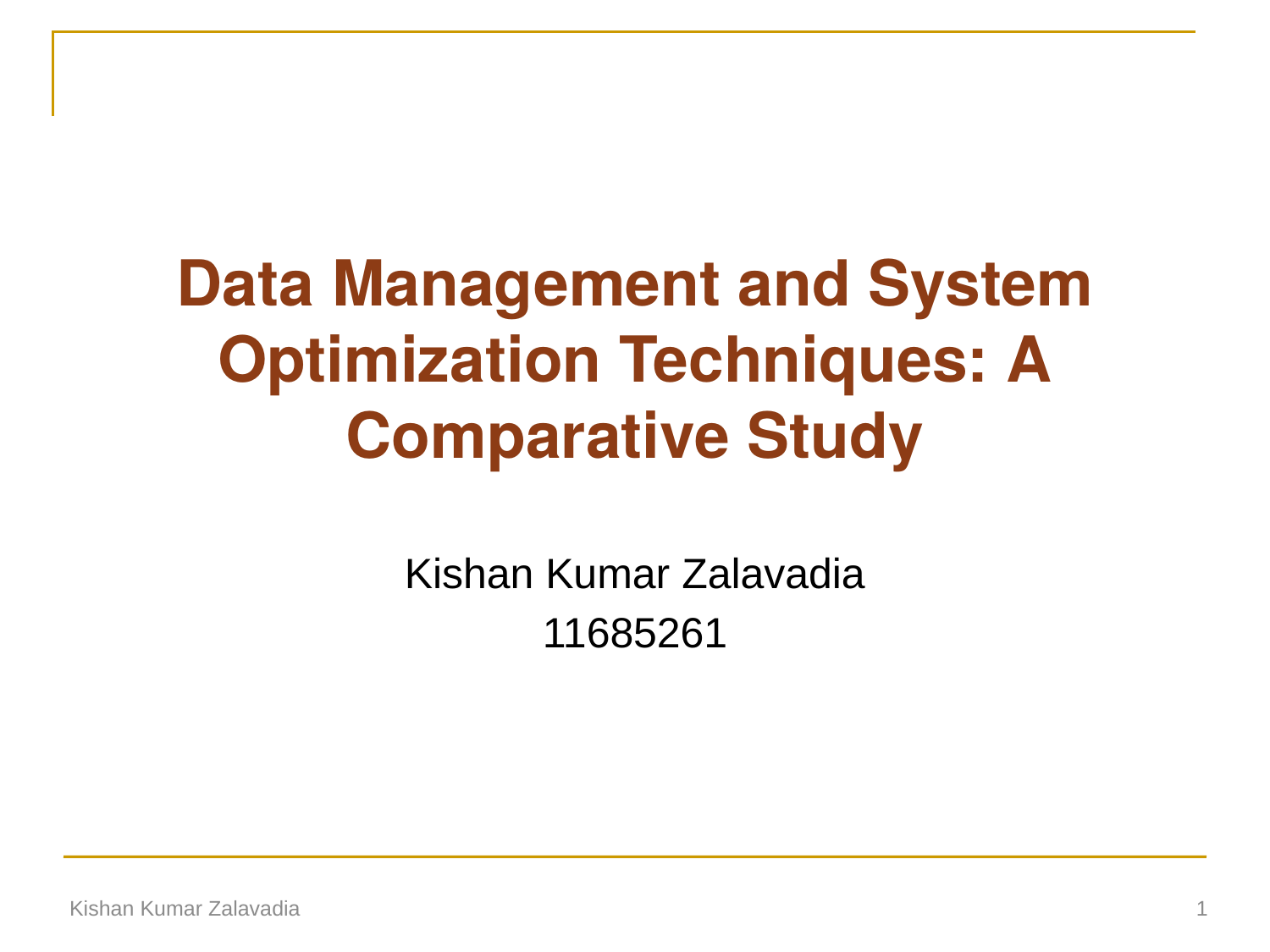

# Data Management and System Optimization Techniques: A Comparative Study
Kishan Kumar Zalavadia
11685261
  Kishan Kumar Zalavadia
1